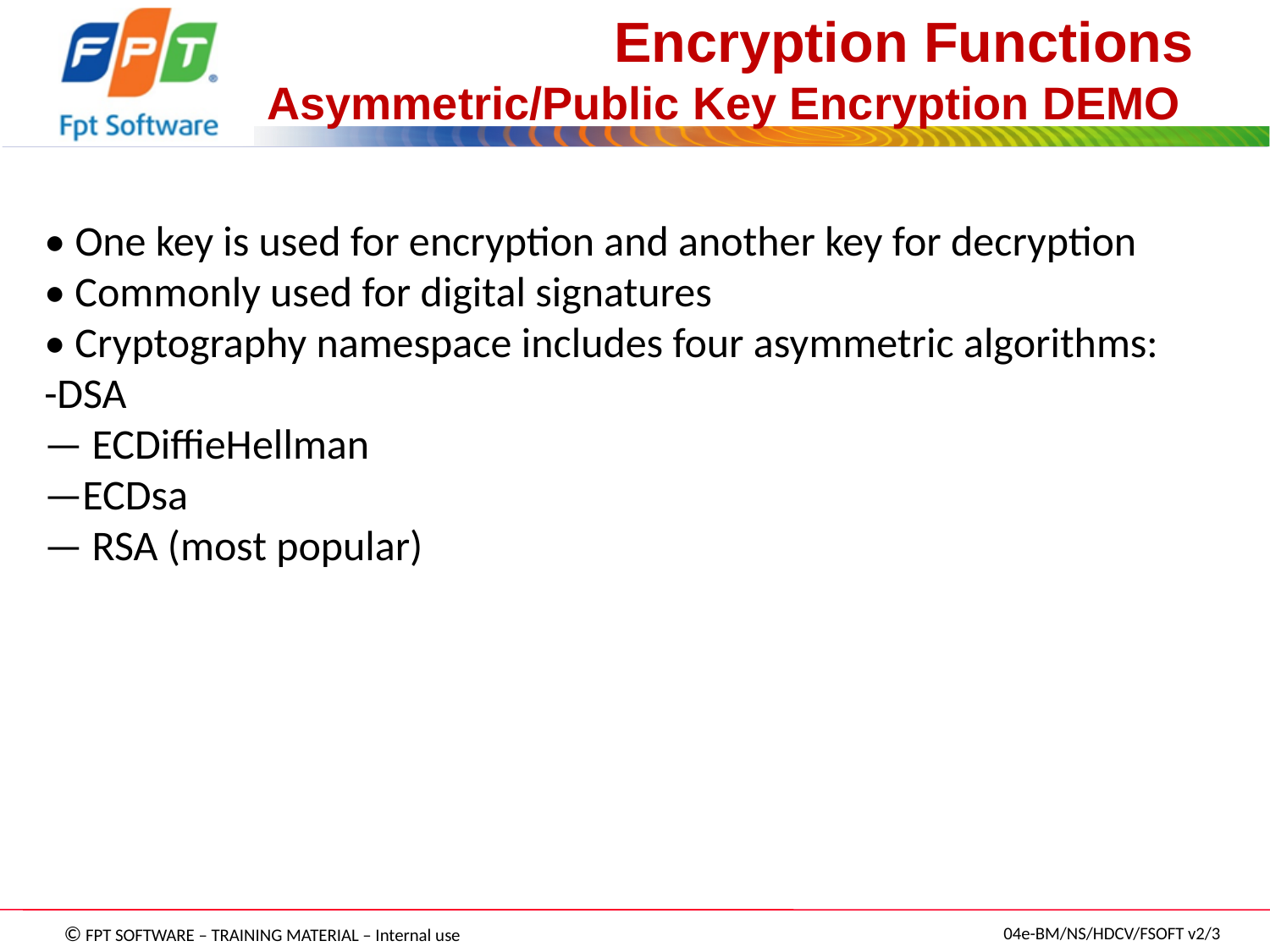

Encryption Functions
Asymmetric/Public Key Encryption DEMO
• One key is used for encryption and another key for decryption
• Commonly used for digital signatures
• Cryptography namespace includes four asymmetric algorithms:
-DSA
— ECDiffieHellman
—ECDsa
— RSA (most popular)